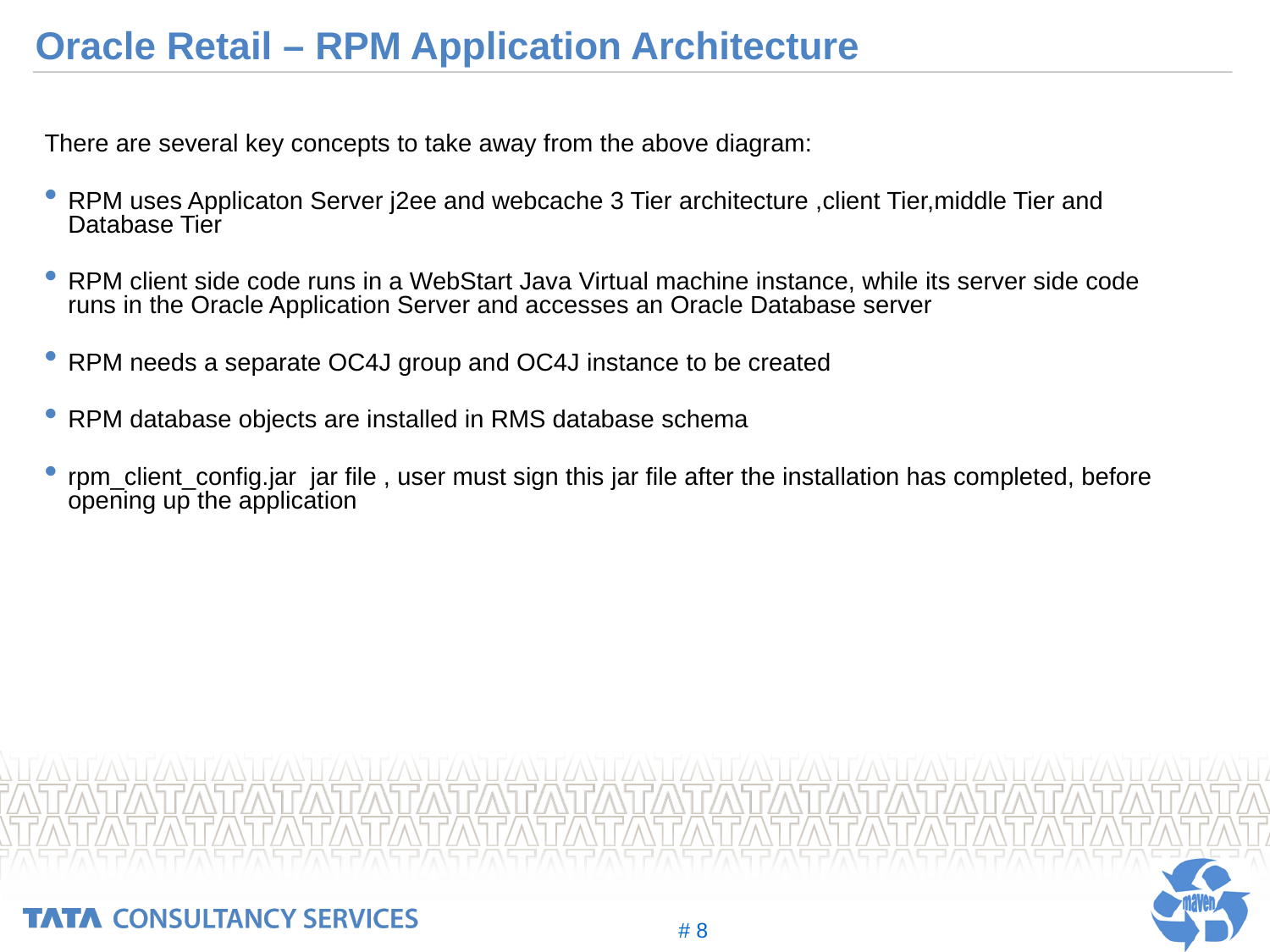

# Oracle Retail – RPM Application Architecture
There are several key concepts to take away from the above diagram:

RPM uses Applicaton Server j2ee and webcache 3 Tier architecture ,client Tier,middle Tier and Database Tier

RPM client side code runs in a WebStart Java Virtual machine instance, while its server side code runs in the Oracle Application Server and accesses an Oracle Database server

RPM needs a separate OC4J group and OC4J instance to be created

RPM database objects are installed in RMS database schema

rpm_client_config.jar  jar file , user must sign this jar file after the installation has completed, before opening up the application